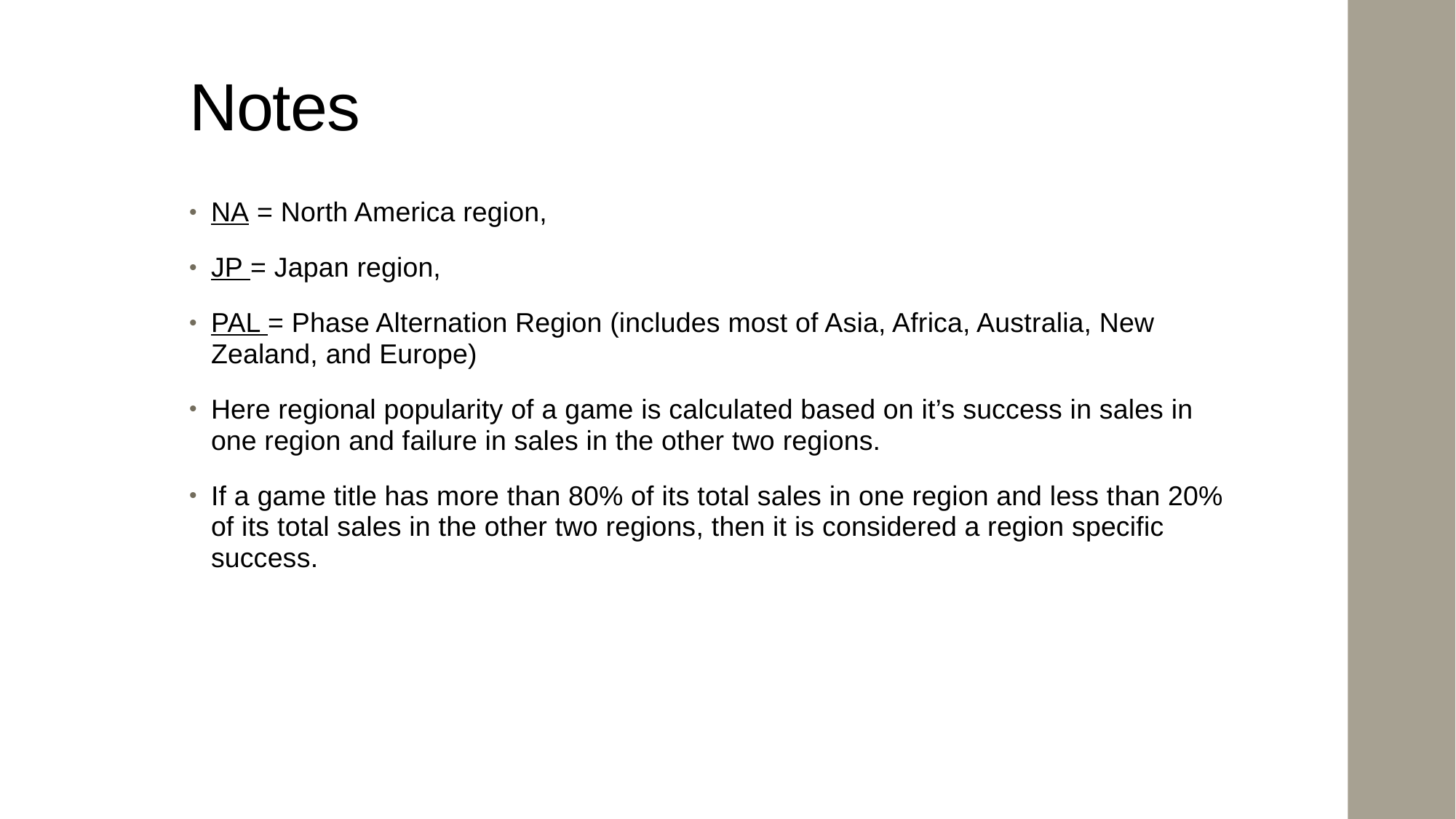

# Notes
NA = North America region,
JP = Japan region,
PAL = Phase Alternation Region (includes most of Asia, Africa, Australia, New Zealand, and Europe)
Here regional popularity of a game is calculated based on it’s success in sales in one region and failure in sales in the other two regions.
If a game title has more than 80% of its total sales in one region and less than 20% of its total sales in the other two regions, then it is considered a region specific success.